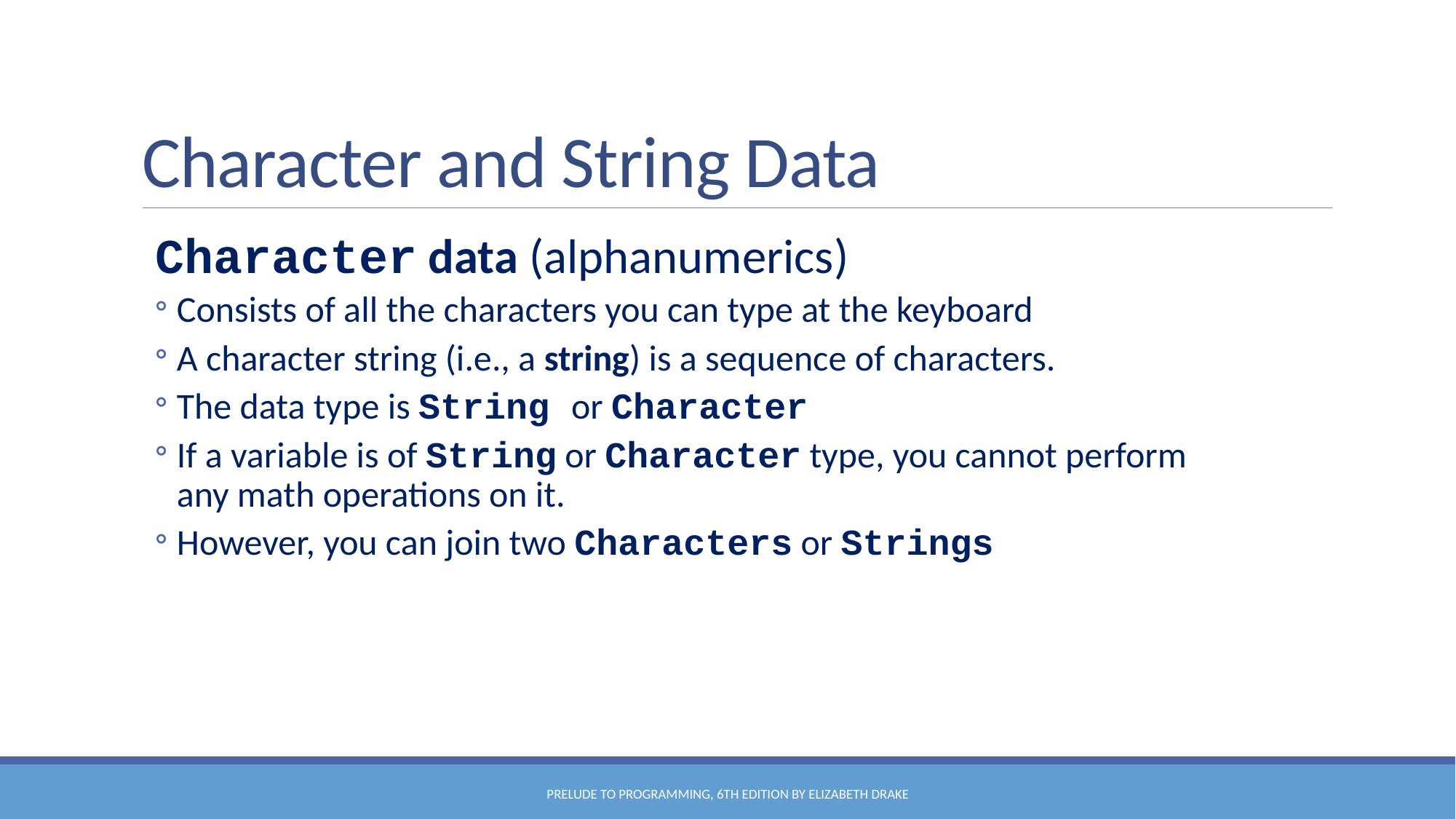

# Character and String Data
 Character data (alphanumerics)
Consists of all the characters you can type at the keyboard
A character string (i.e., a string) is a sequence of characters.
The data type is String or Character
If a variable is of String or Character type, you cannot perform any math operations on it.
However, you can join two Characters or Strings

Prelude to Programming, 6th edition by Elizabeth Drake